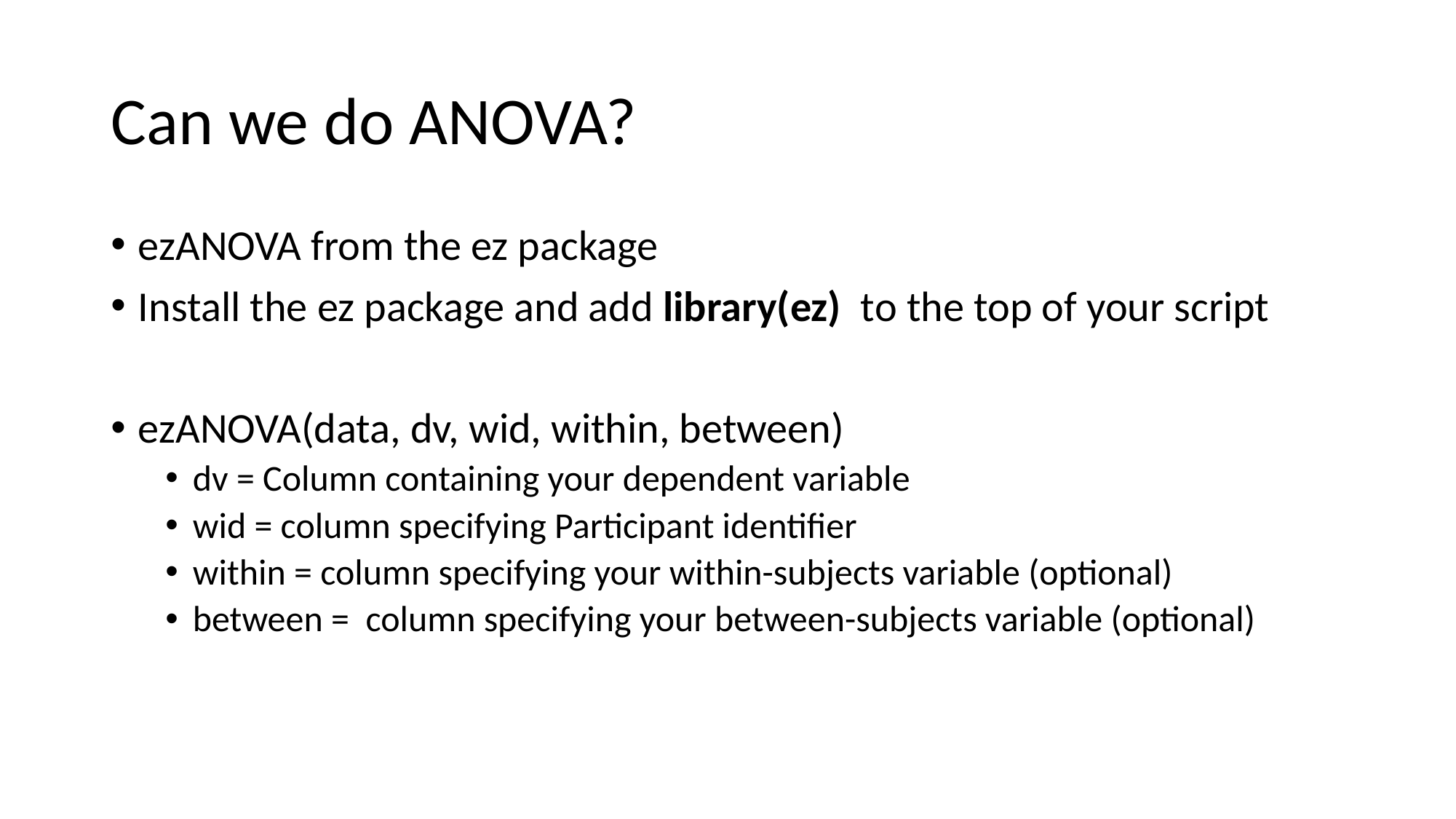

# Can we do ANOVA?
ezANOVA from the ez package
Install the ez package and add library(ez)  to the top of your script

ezANOVA(data, dv, wid, within, between)
dv = Column containing your dependent variable
wid = column specifying Participant identifier
within = column specifying your within-subjects variable (optional)
between =  column specifying your between-subjects variable (optional)